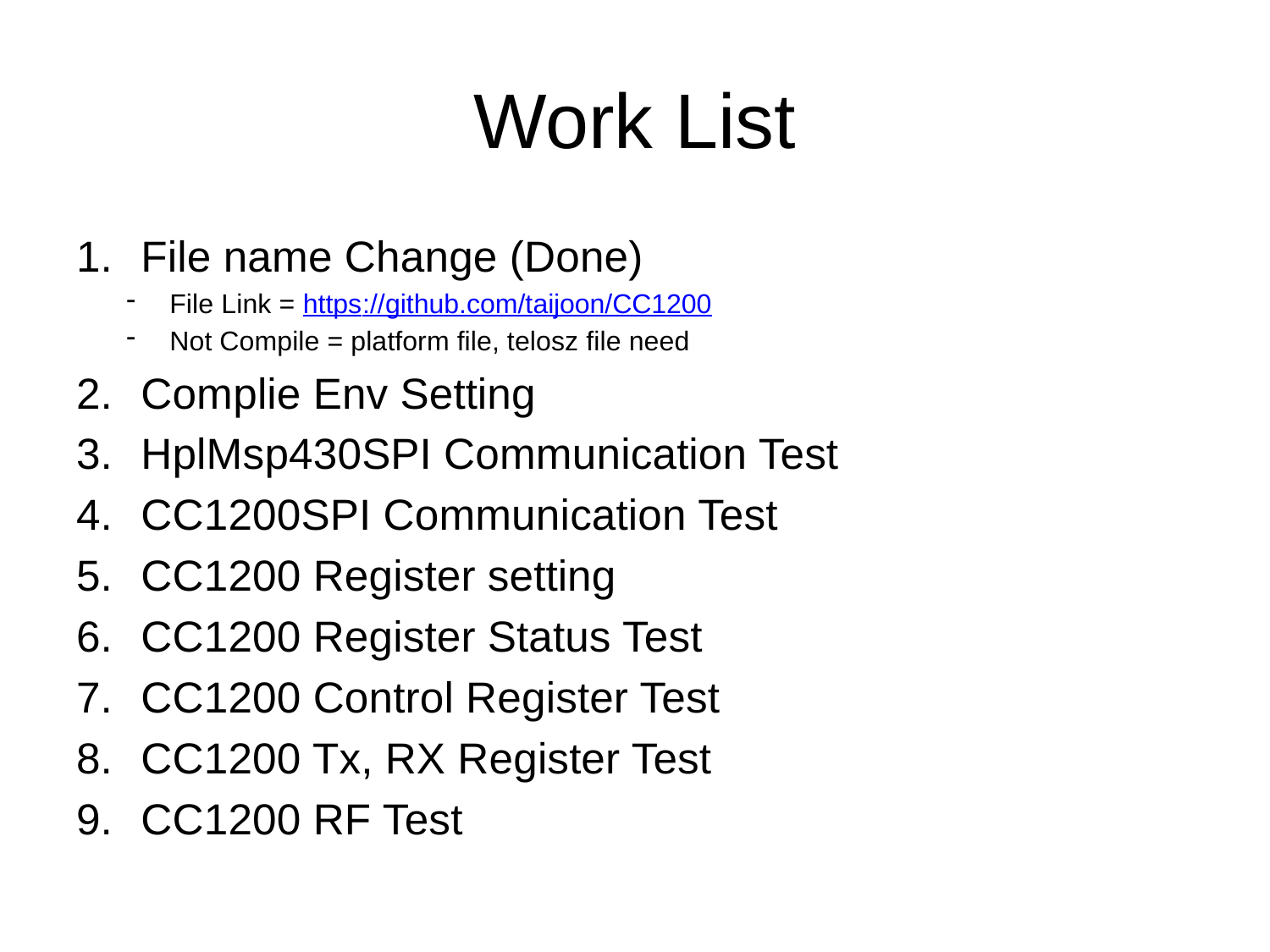

# Work List
File name Change (Done)
File Link = https://github.com/taijoon/CC1200
Not Compile = platform file, telosz file need
Complie Env Setting
HplMsp430SPI Communication Test
CC1200SPI Communication Test
CC1200 Register setting
CC1200 Register Status Test
CC1200 Control Register Test
CC1200 Tx, RX Register Test
CC1200 RF Test